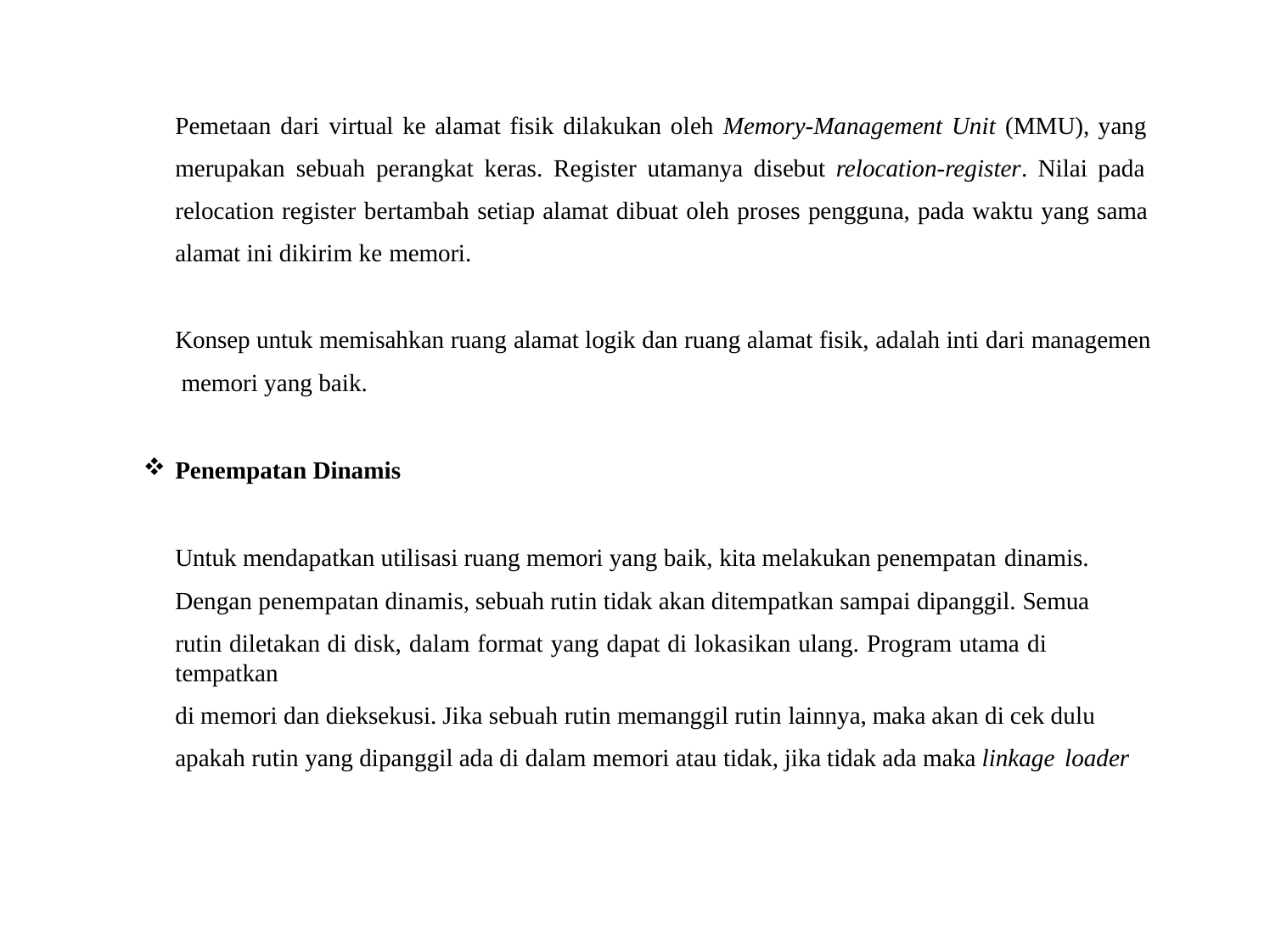

Pemetaan dari virtual ke alamat fisik dilakukan oleh Memory-Management Unit (MMU), yang  merupakan sebuah perangkat keras. Register utamanya disebut relocation-register. Nilai pada  relocation register bertambah setiap alamat dibuat oleh proses pengguna, pada waktu yang sama  alamat ini dikirim ke memori.

Konsep untuk memisahkan ruang alamat logik dan ruang alamat fisik, adalah inti dari managemen  memori yang baik.

Penempatan Dinamis

Untuk mendapatkan utilisasi ruang memori yang baik, kita melakukan penempatan dinamis.
Dengan penempatan dinamis, sebuah rutin tidak akan ditempatkan sampai dipanggil. Semua
rutin diletakan di disk, dalam format yang dapat di lokasikan ulang. Program utama di tempatkan
di memori dan dieksekusi. Jika sebuah rutin memanggil rutin lainnya, maka akan di cek dulu  apakah rutin yang dipanggil ada di dalam memori atau tidak, jika tidak ada maka linkage loader